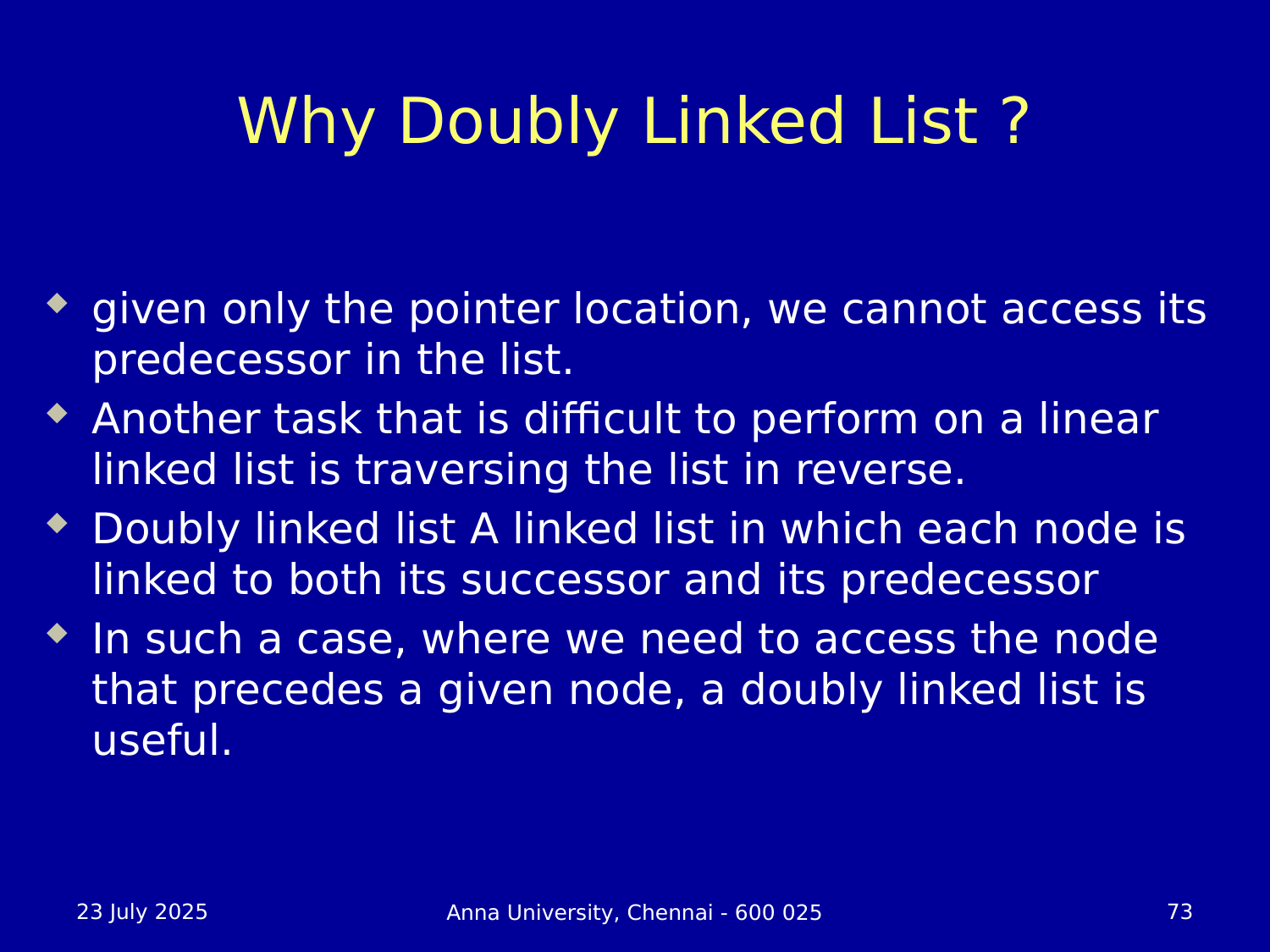

# Why Doubly Linked List ?
given only the pointer location, we cannot access its predecessor in the list.
Another task that is difficult to perform on a linear linked list is traversing the list in reverse.
Doubly linked list A linked list in which each node is linked to both its successor and its predecessor
In such a case, where we need to access the node that precedes a given node, a doubly linked list is useful.
23 July 2025
73
Anna University, Chennai - 600 025